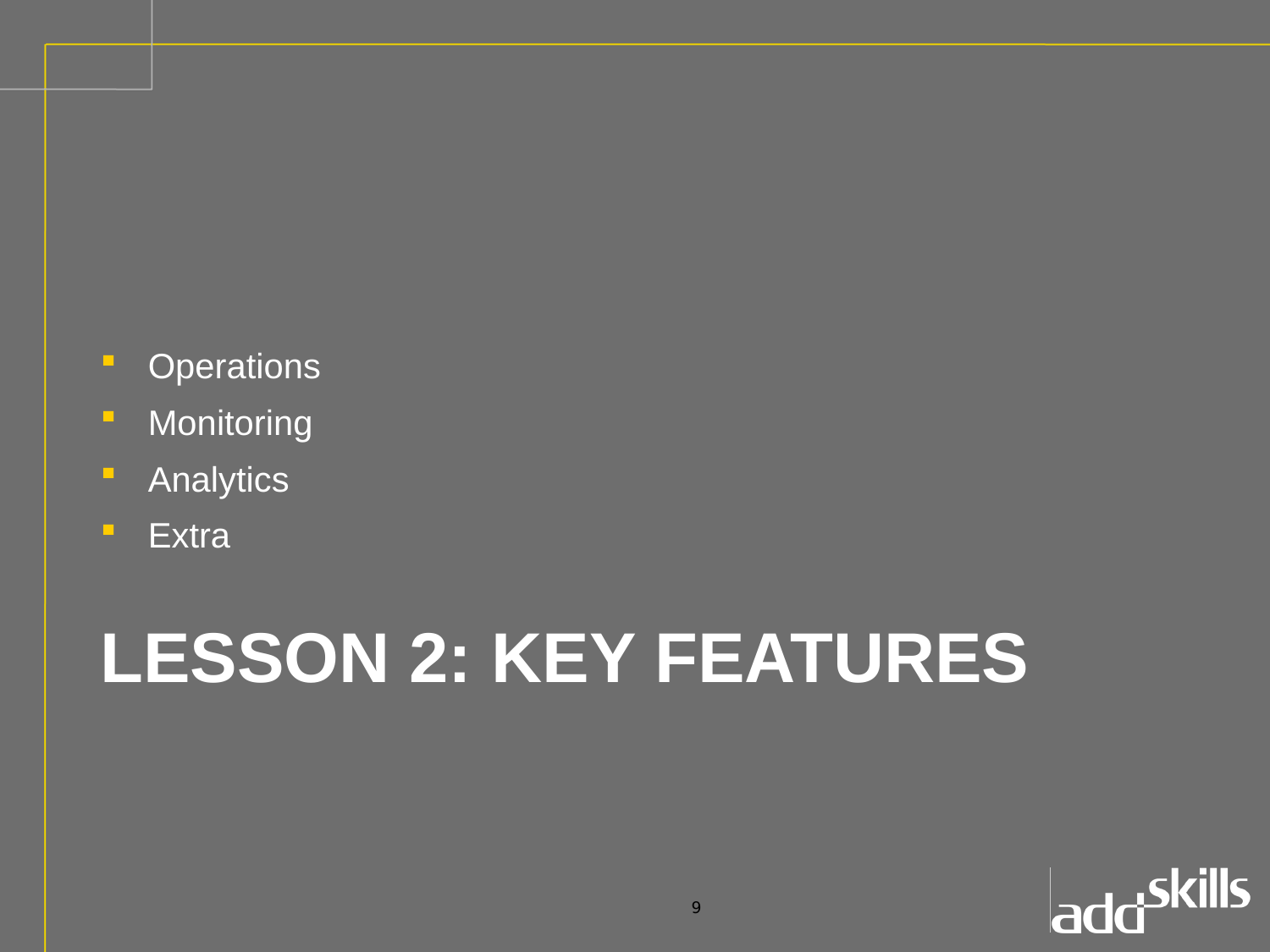

Operations
Monitoring
Analytics
Extra

# Lesson 2: Key Features